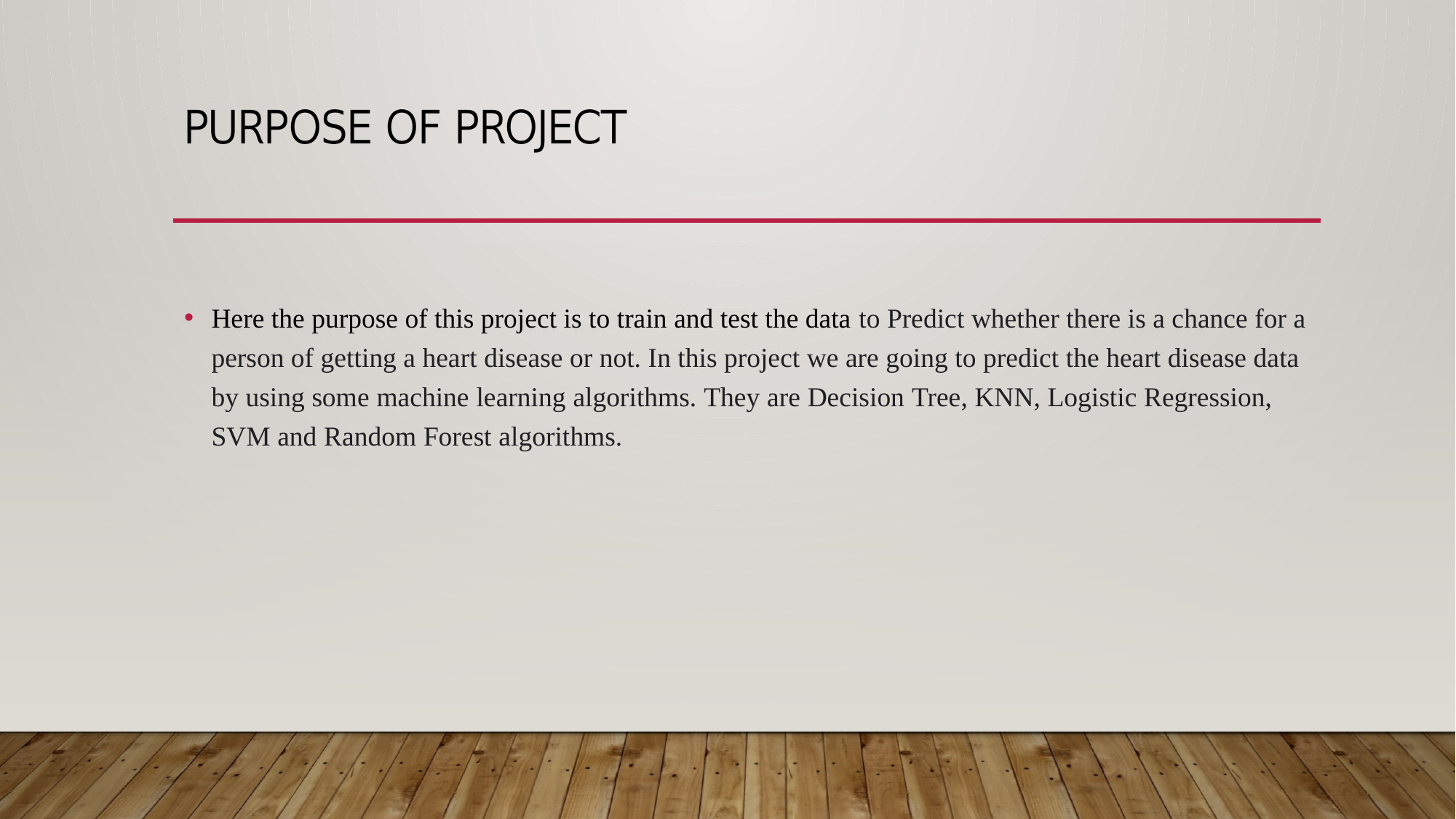

# PURPOSE OF PROJECT

Here the purpose of this project is to train and test the data to Predict whether there is a chance for a person of getting a heart disease or not. In this project we are going to predict the heart disease data by using some machine learning algorithms. They are Decision Tree, KNN, Logistic Regression, SVM and Random Forest algorithms.